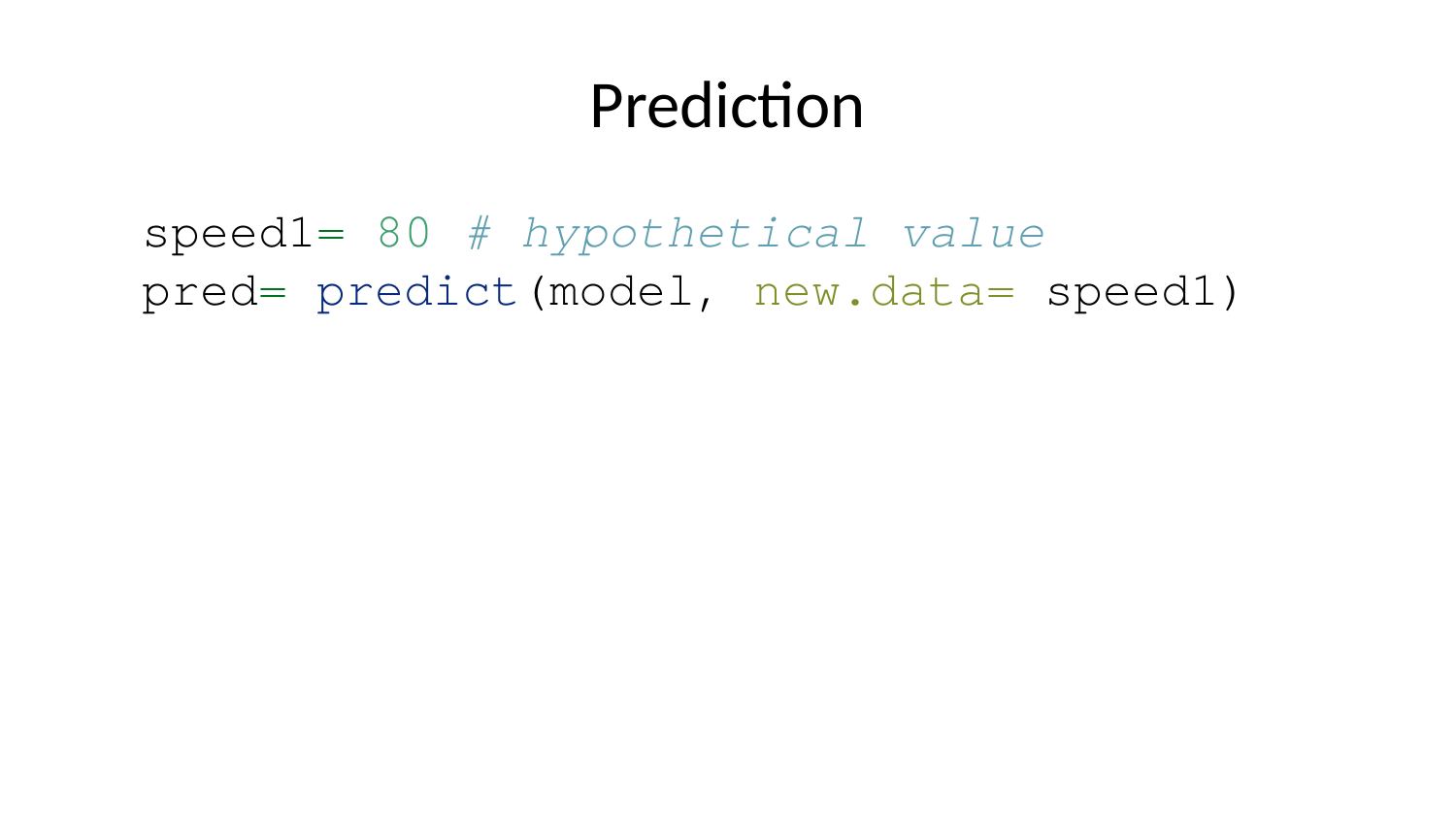

# Prediction
speed1= 80 # hypothetical value
pred= predict(model, new.data= speed1)